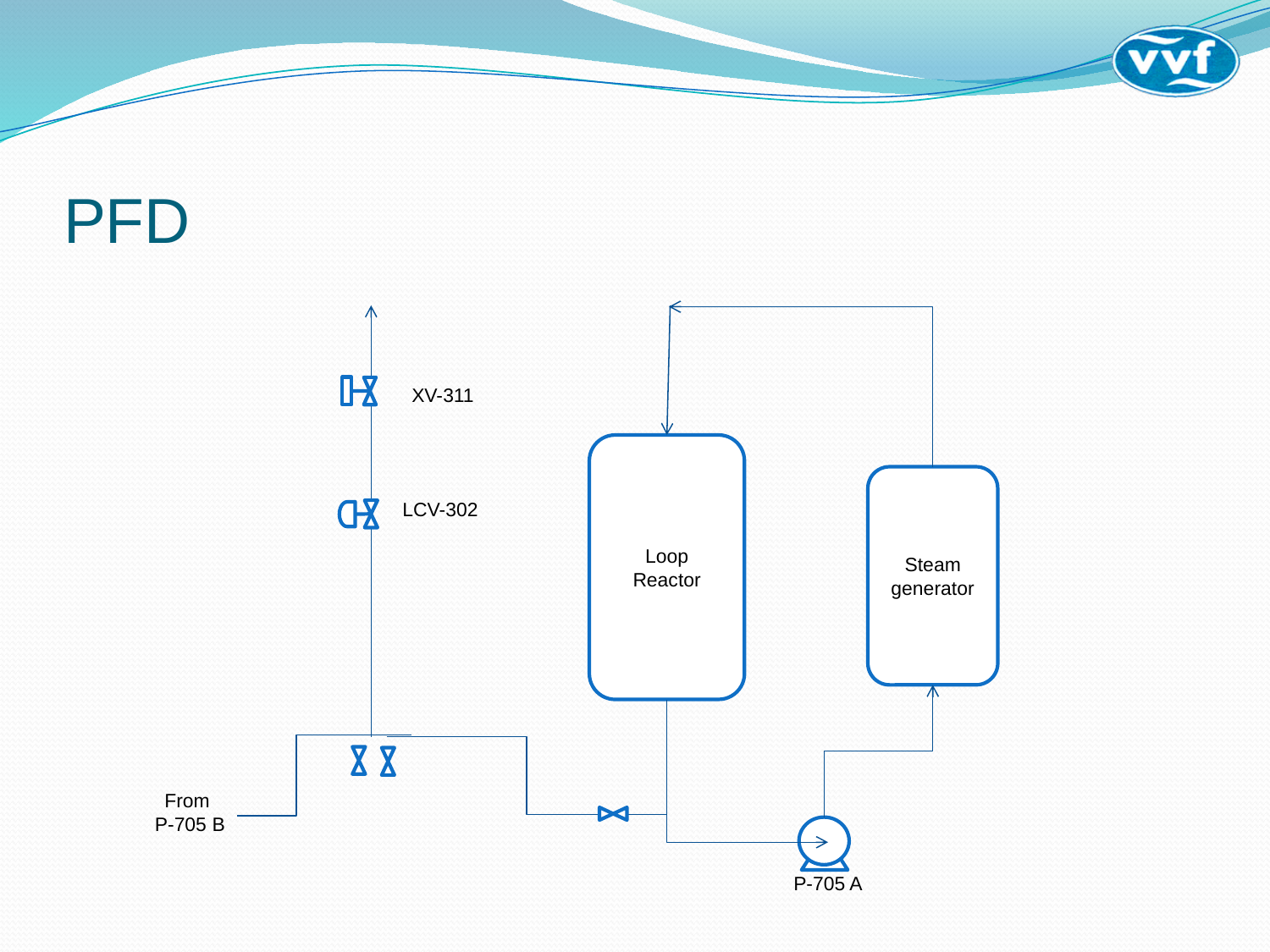

# PFD

Loop Reactor
Steam generator

XV-311
LCV-302
From
P-705 B
P-705 A